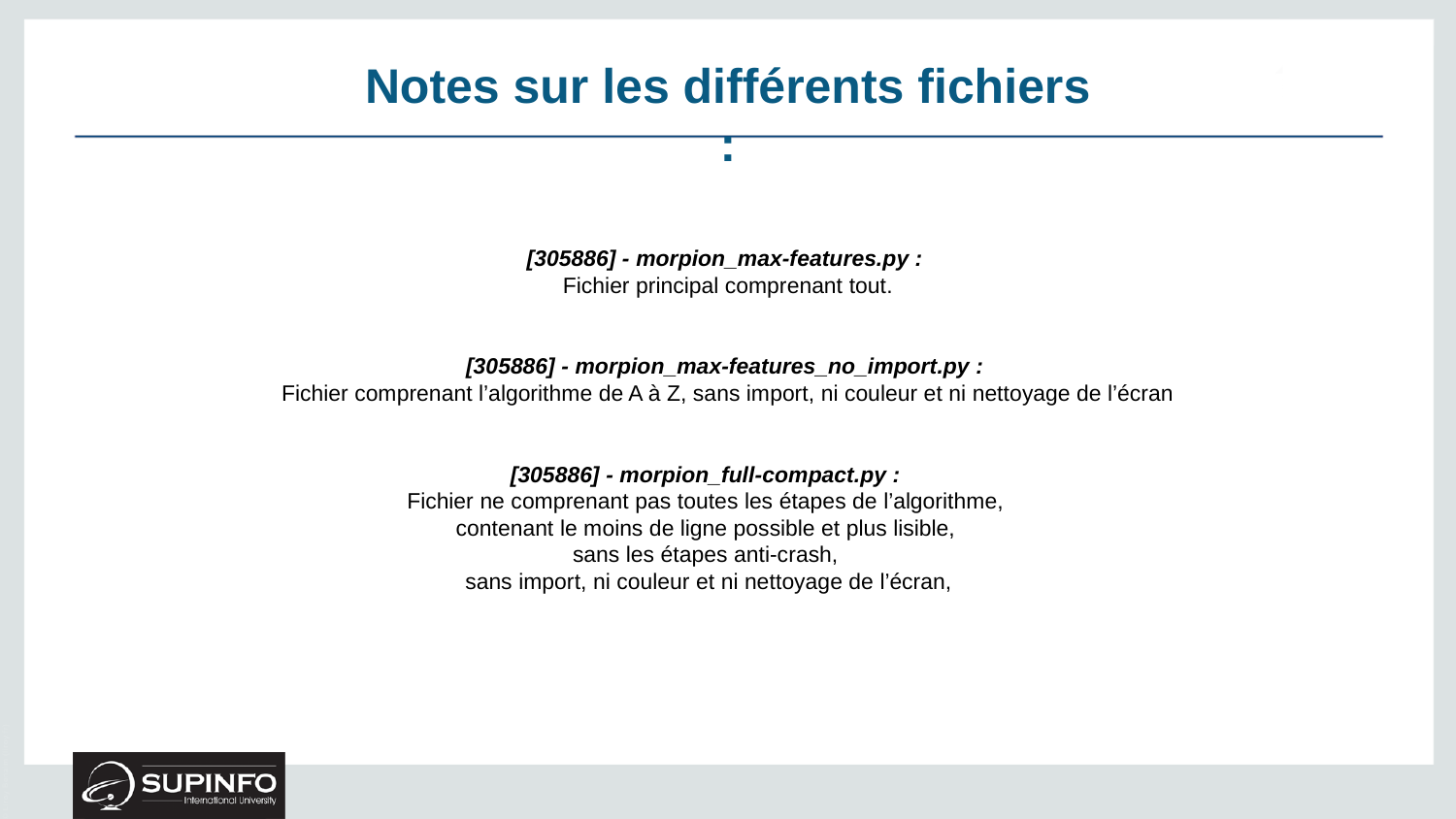

Notes sur les différents fichiers :
[305886] - morpion_max-features.py :
Fichier principal comprenant tout.
[305886] - morpion_max-features_no_import.py :
Fichier comprenant l’algorithme de A à Z, sans import, ni couleur et ni nettoyage de l’écran
[305886] - morpion_full-compact.py :
Fichier ne comprenant pas toutes les étapes de l’algorithme,
contenant le moins de ligne possible et plus lisible,
sans les étapes anti-crash,
sans import, ni couleur et ni nettoyage de l’écran,